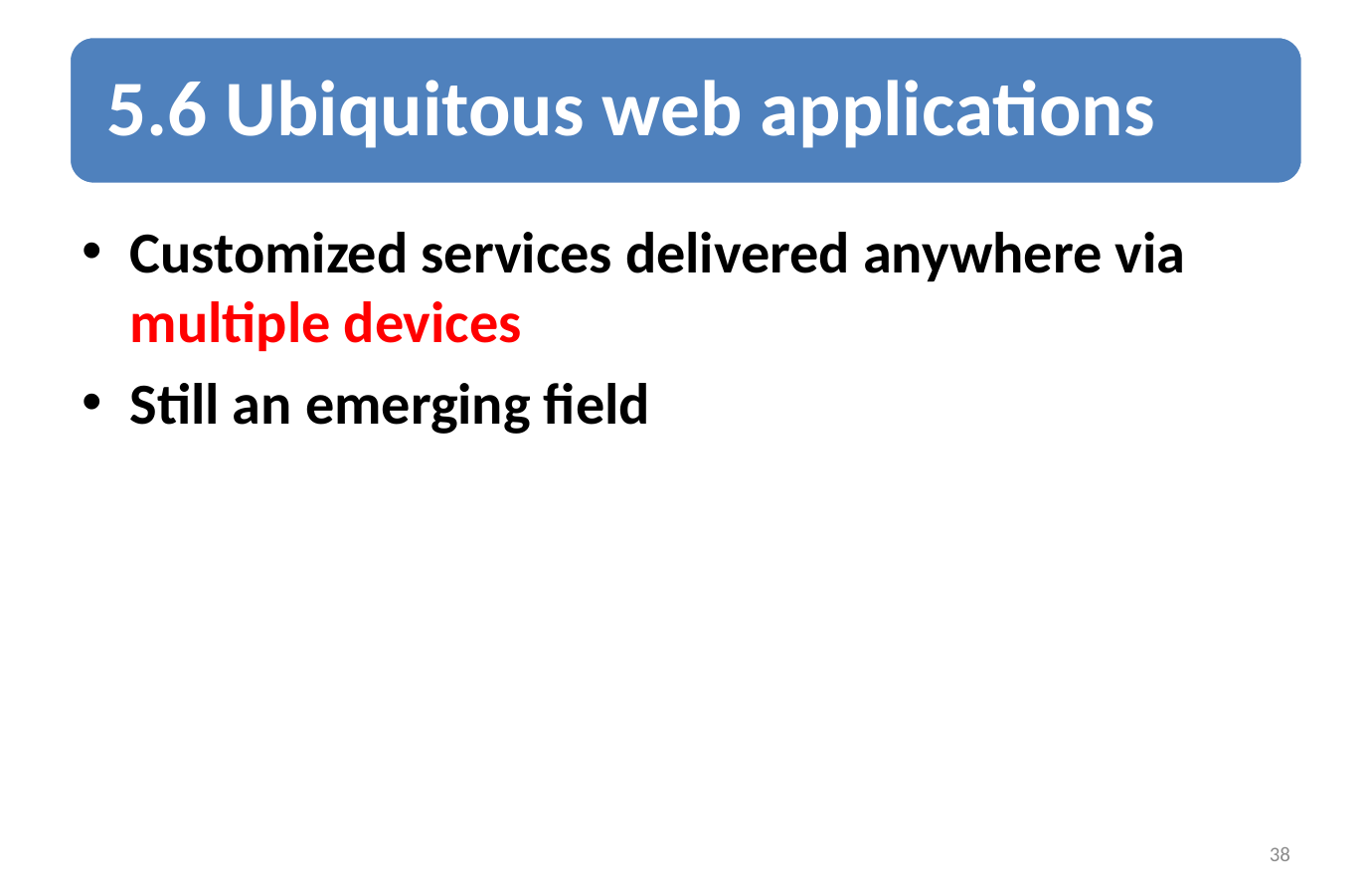

5.6 Ubiquitous web applications
Customized services delivered anywhere via multiple devices
Still an emerging field
38